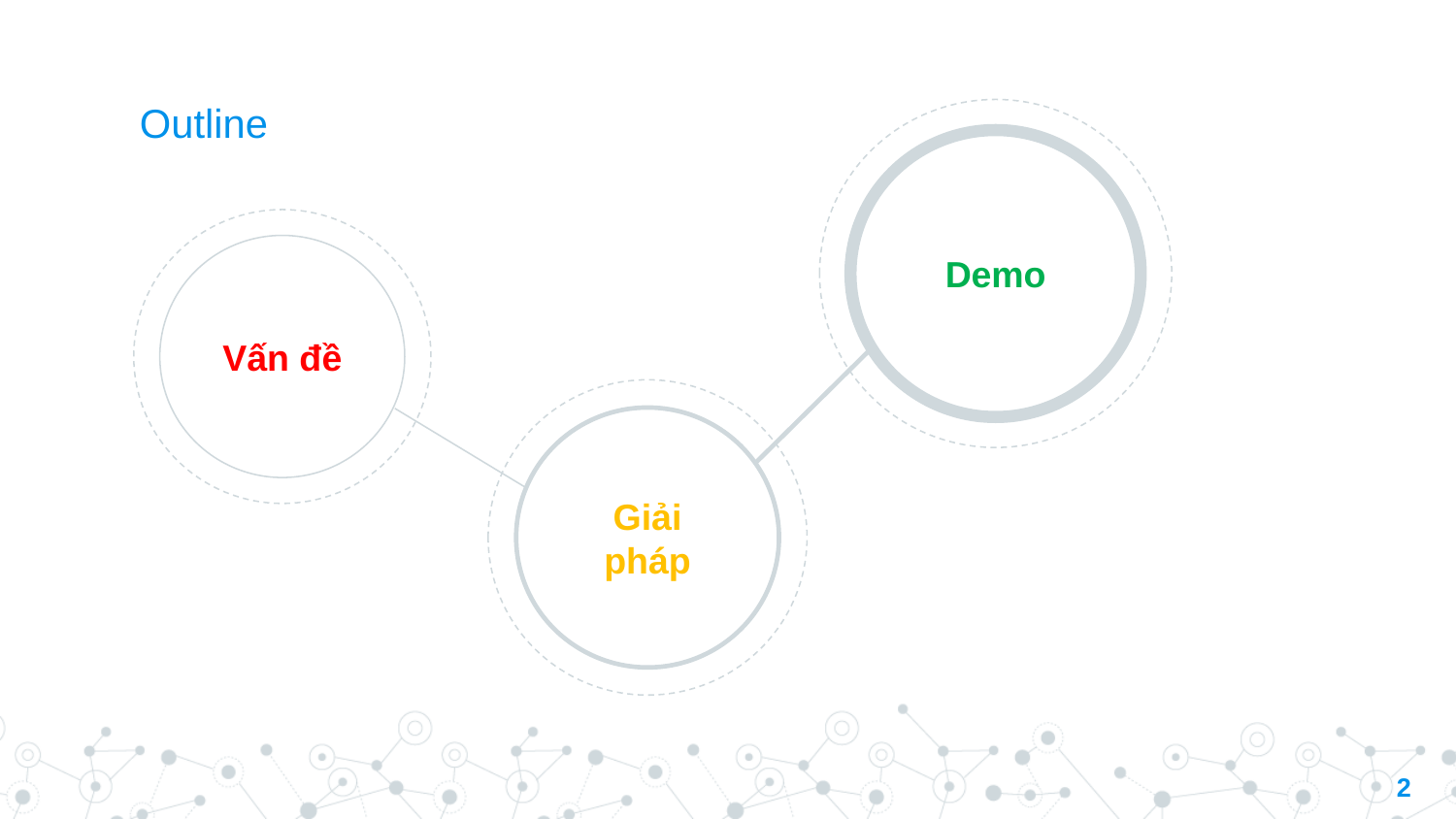

# Outline

Demo

Vấn đề

Giải pháp
2